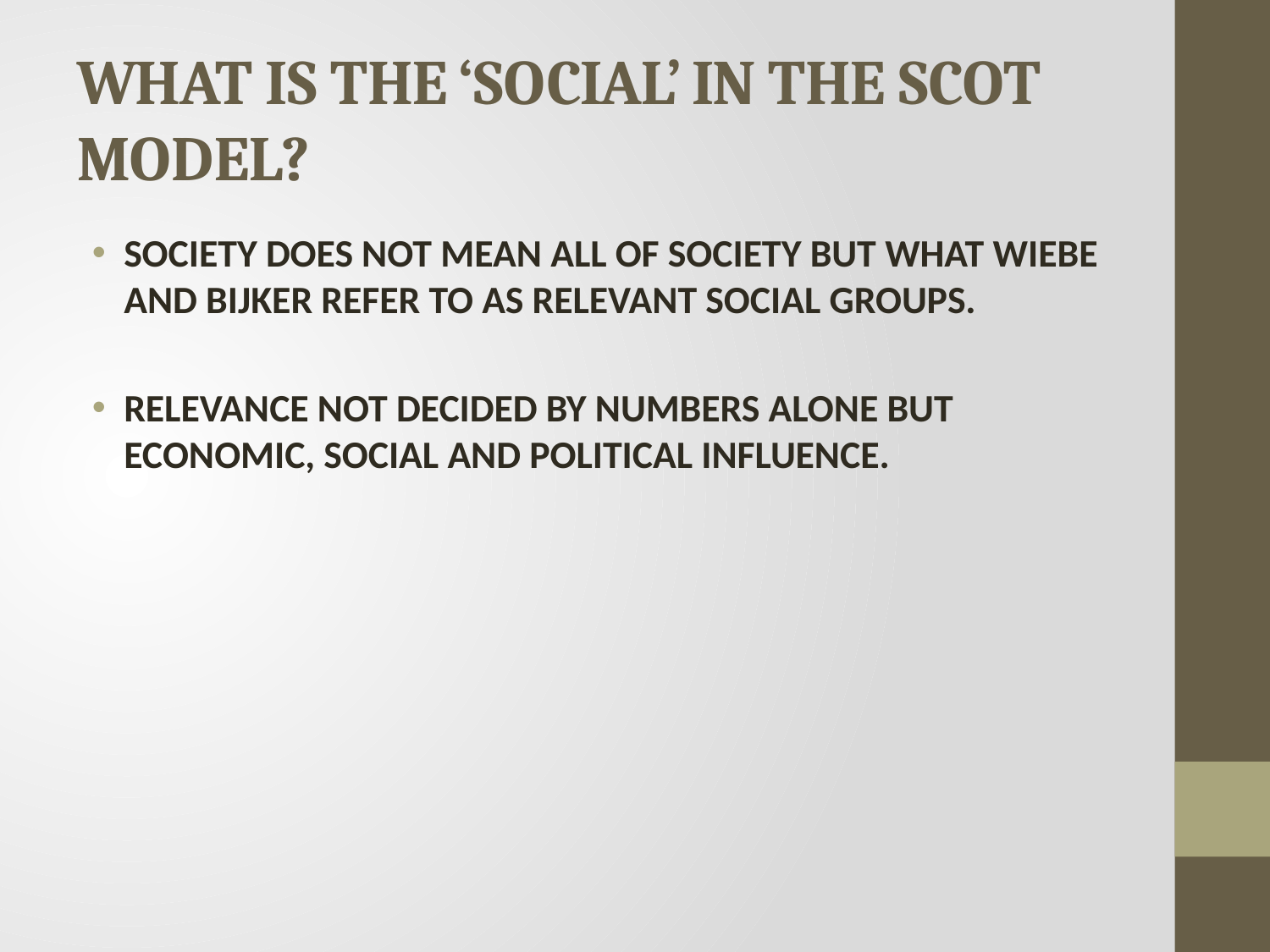

# WHAT IS THE ‘SOCIAL’ IN THE SCOT MODEL?
SOCIETY DOES NOT MEAN ALL OF SOCIETY BUT WHAT WIEBE AND BIJKER REFER TO AS RELEVANT SOCIAL GROUPS.

RELEVANCE NOT DECIDED BY NUMBERS ALONE BUT ECONOMIC, SOCIAL AND POLITICAL INFLUENCE.